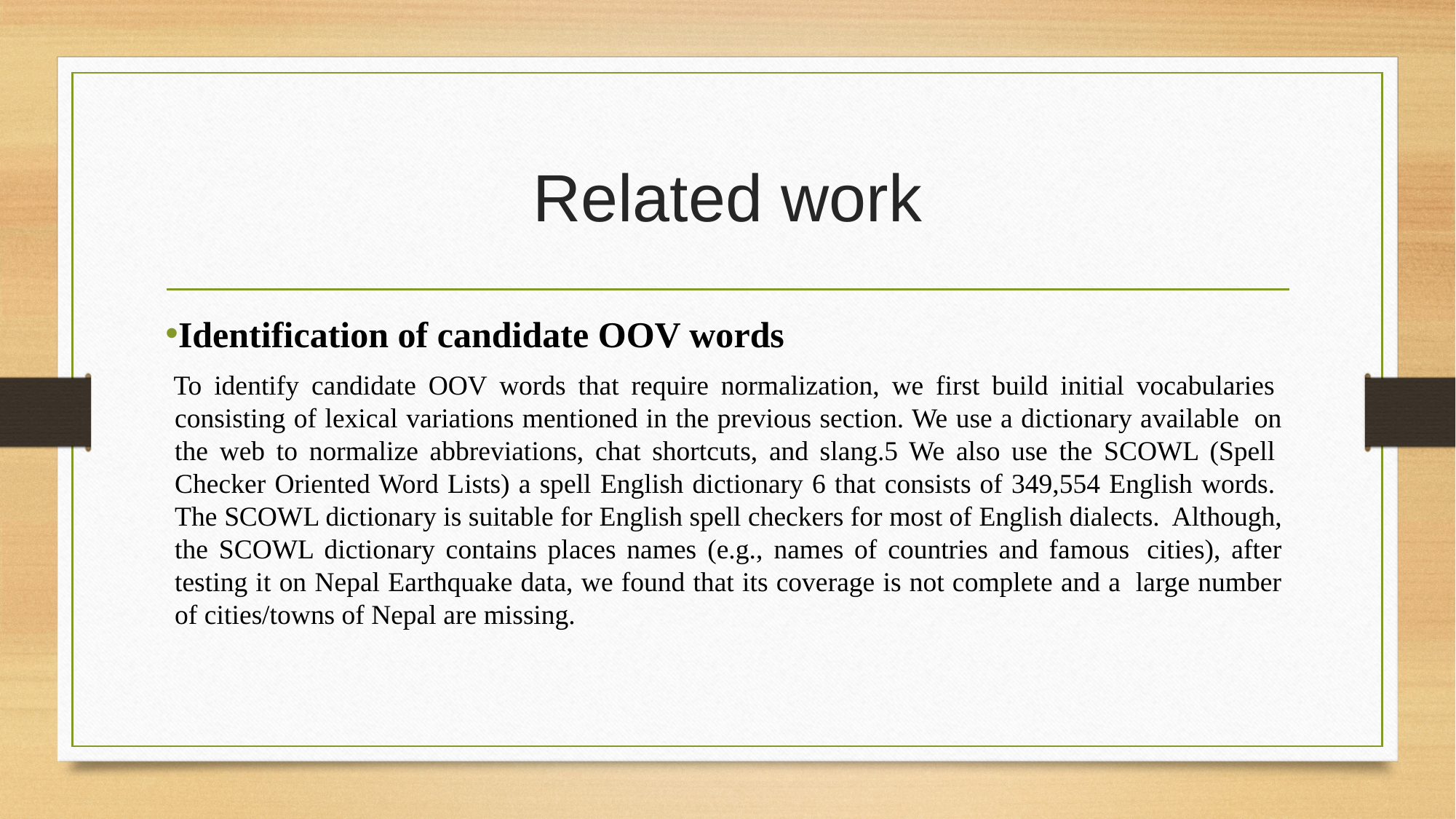

# Related work
Identification of candidate OOV words
To identify candidate OOV words that require normalization, we first build initial vocabularies  consisting of lexical variations mentioned in the previous section. We use a dictionary available  on the web to normalize abbreviations, chat shortcuts, and slang.5 We also use the SCOWL (Spell  Checker Oriented Word Lists) a spell English dictionary 6 that consists of 349,554 English words.  The SCOWL dictionary is suitable for English spell checkers for most of English dialects.  Although, the SCOWL dictionary contains places names (e.g., names of countries and famous  cities), after testing it on Nepal Earthquake data, we found that its coverage is not complete and a  large number of cities/towns of Nepal are missing.